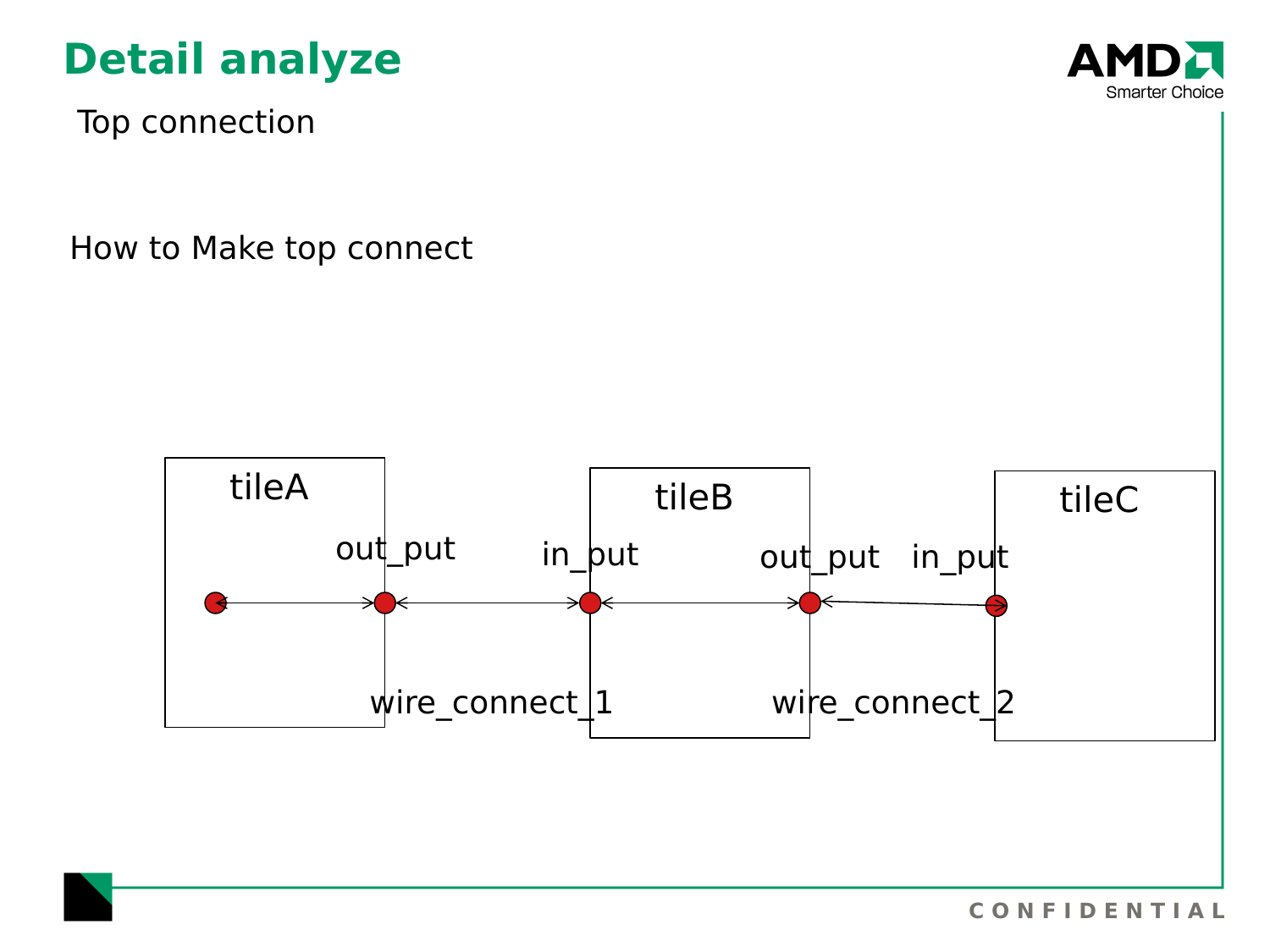

# Detail analyze
Top connection
How to Make top connect
tileA
tileB
tileC
out_put
in_put
out_put
in_put

wire_connect_1
wire_connect_2